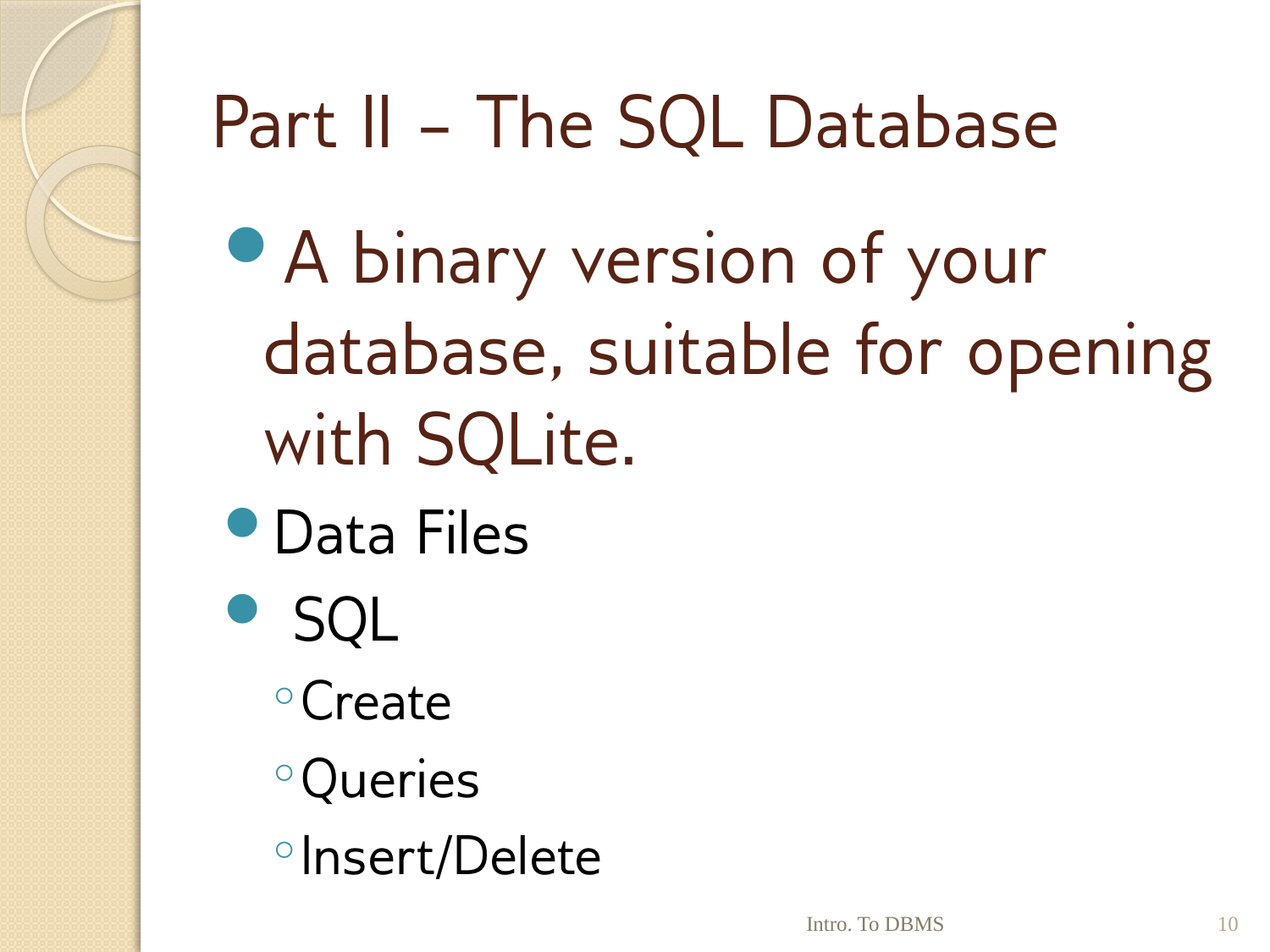

# Part II – The SQL Database
A binary version of your database, suitable for opening with SQLite.
Data Files
 SQL
Create
Queries
Insert/Delete
Intro. To DBMS
10